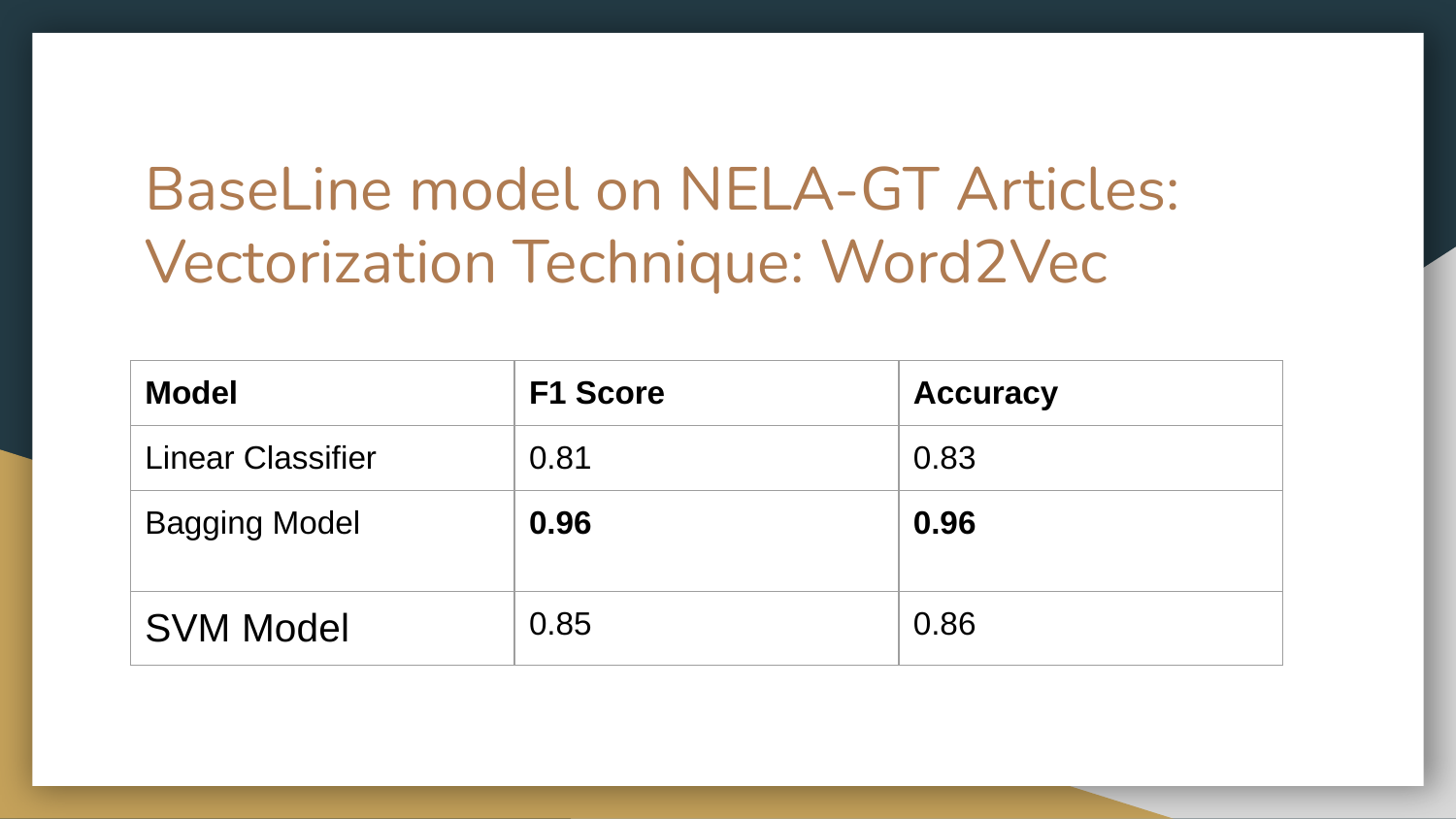

# BaseLine model on NELA-GT Articles:
Vectorization Technique: Word2Vec
| Model | F1 Score | Accuracy |
| --- | --- | --- |
| Linear Classifier | 0.81 | 0.83 |
| Bagging Model | 0.96 | 0.96 |
| SVM Model | 0.85 | 0.86 |